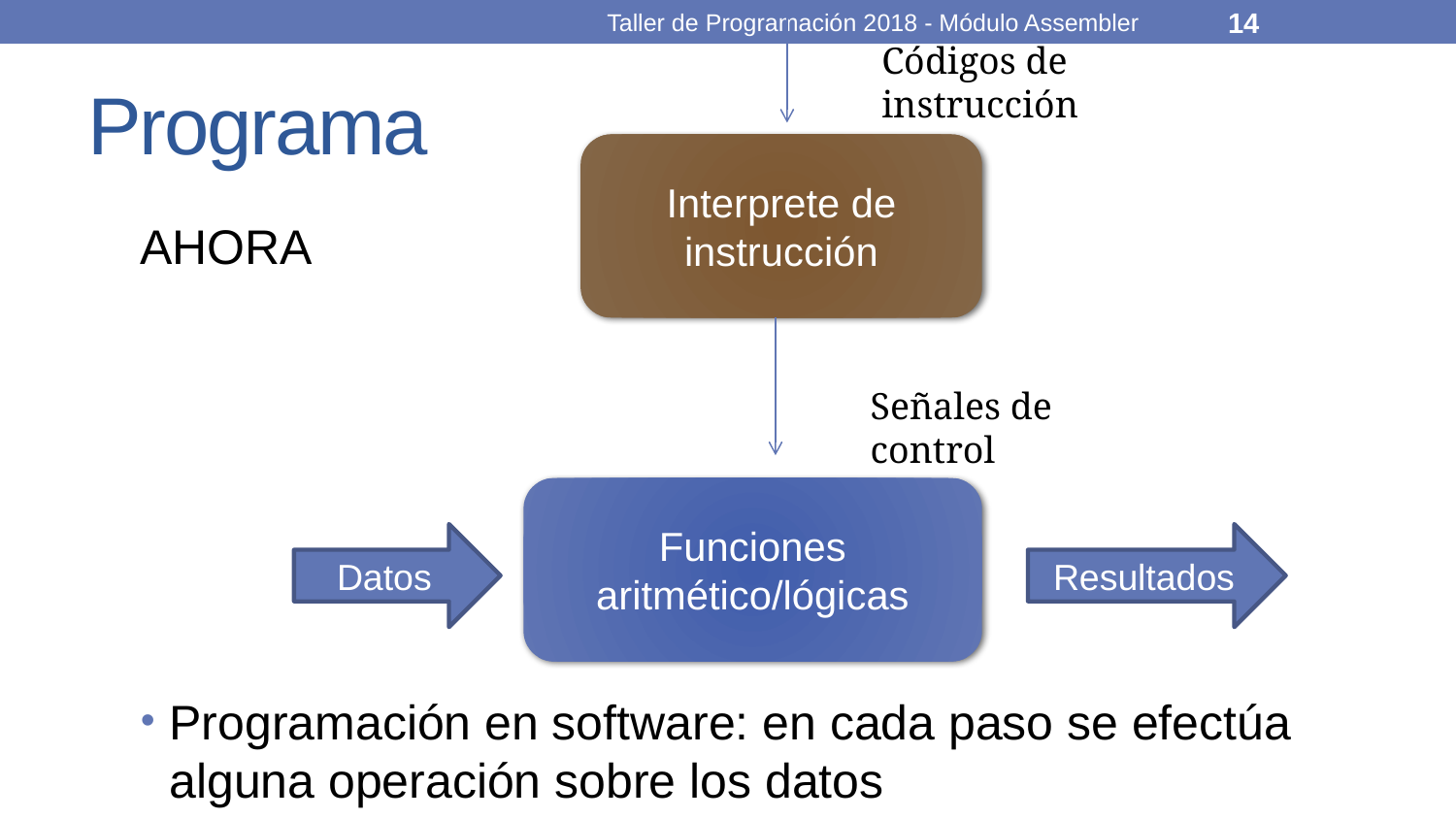

Códigos de instrucción
Interprete de instrucción
Señales de control
Funciones aritmético/lógicas
Datos
Resultados
Taller de Programación 2018 - Módulo Assembler
14
# Programa
AHORA

Programación en software: en cada paso se efectúa alguna operación sobre los datos